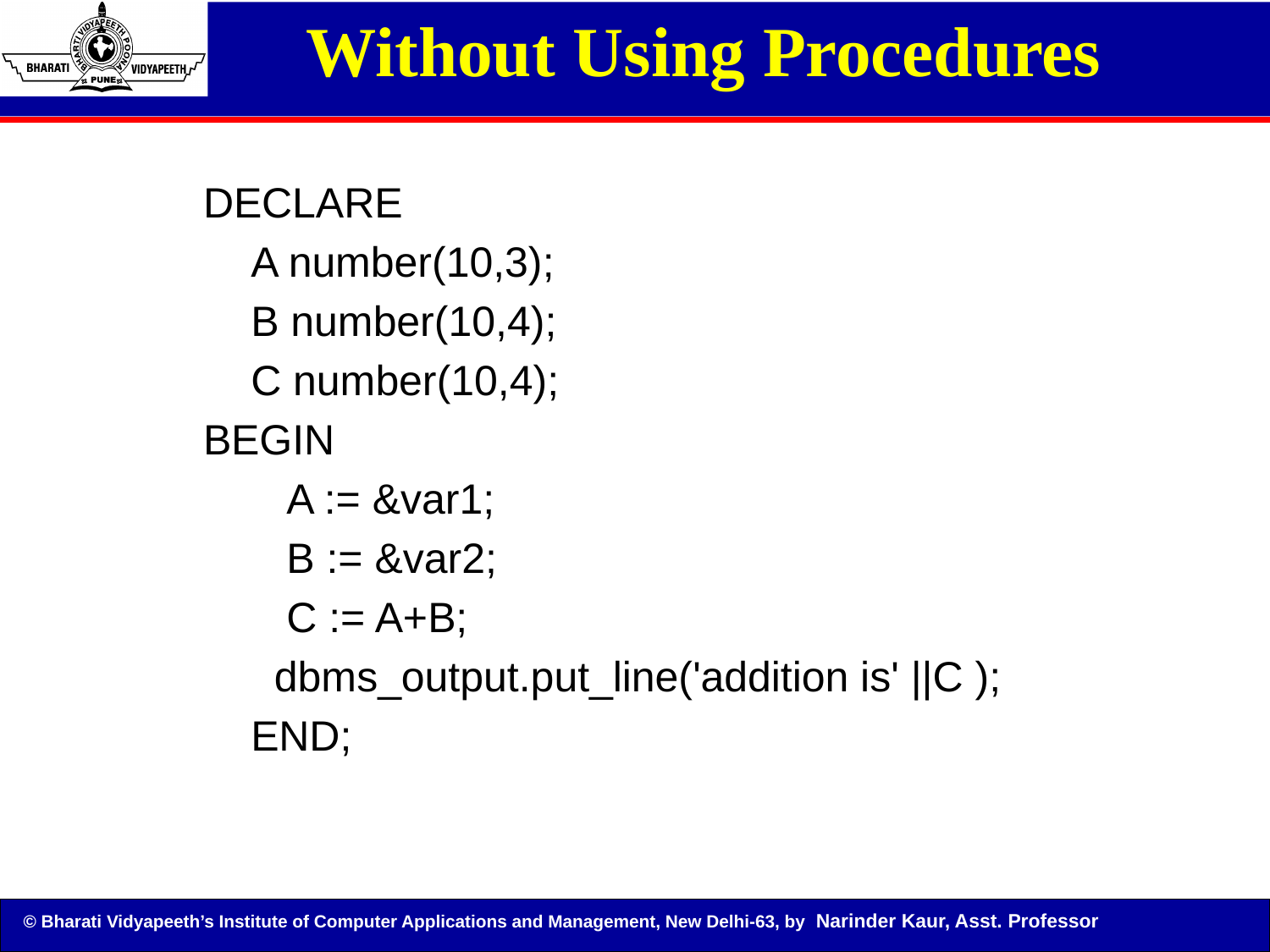

Without Using Procedures
DECLARE
	A number(10,3);
	B number(10,4);
	C number(10,4);
BEGIN
	   A := &var1;
	   B := &var2;
	   C := A+B;
      dbms_output.put_line('addition is' ||C );
	END;